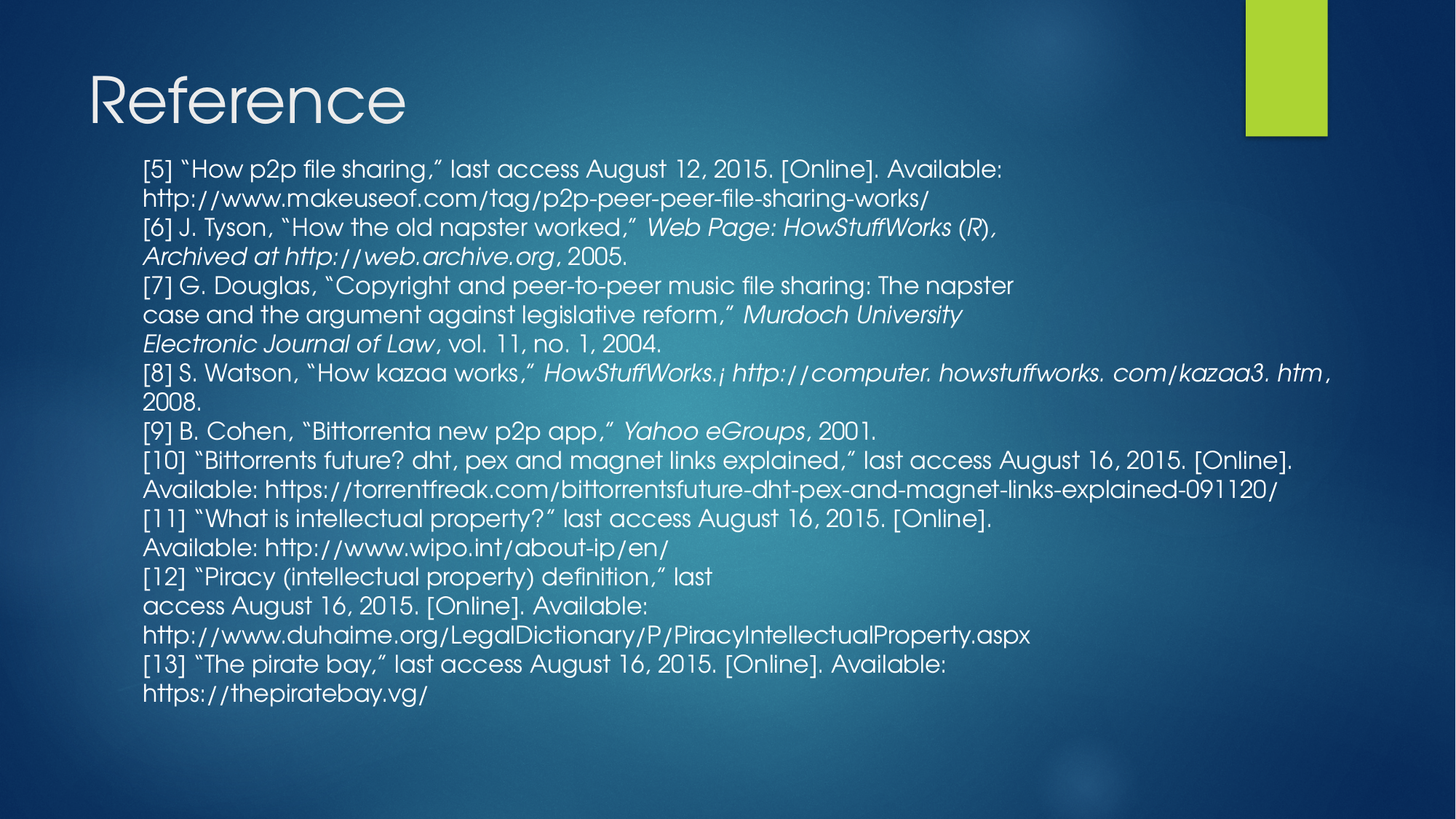

# Reference
[5] “How p2p file sharing,” last access August 12, 2015. [Online]. Available:
http://www.makeuseof.com/tag/p2p-peer-peer-file-sharing-works/
[6] J. Tyson, “How the old napster worked,” Web Page: HowStuffWorks (R),
Archived at http://web.archive.org, 2005.
[7] G. Douglas, “Copyright and peer-to-peer music file sharing: The napster
case and the argument against legislative reform,” Murdoch University
Electronic Journal of Law, vol. 11, no. 1, 2004.
[8] S. Watson, “How kazaa works,” HowStuffWorks.¡ http://computer. howstuffworks. com/kazaa3. htm, 2008.
[9] B. Cohen, “Bittorrenta new p2p app,” Yahoo eGroups, 2001.
[10] “Bittorrents future? dht, pex and magnet links explained,” last access August 16, 2015. [Online]. Available: https://torrentfreak.com/bittorrentsfuture-dht-pex-and-magnet-links-explained-091120/
[11] “What is intellectual property?” last access August 16, 2015. [Online].
Available: http://www.wipo.int/about-ip/en/
[12] “Piracy (intellectual property) definition,” last
access August 16, 2015. [Online]. Available:
http://www.duhaime.org/LegalDictionary/P/PiracyIntellectualProperty.aspx
[13] “The pirate bay,” last access August 16, 2015. [Online]. Available:
https://thepiratebay.vg/